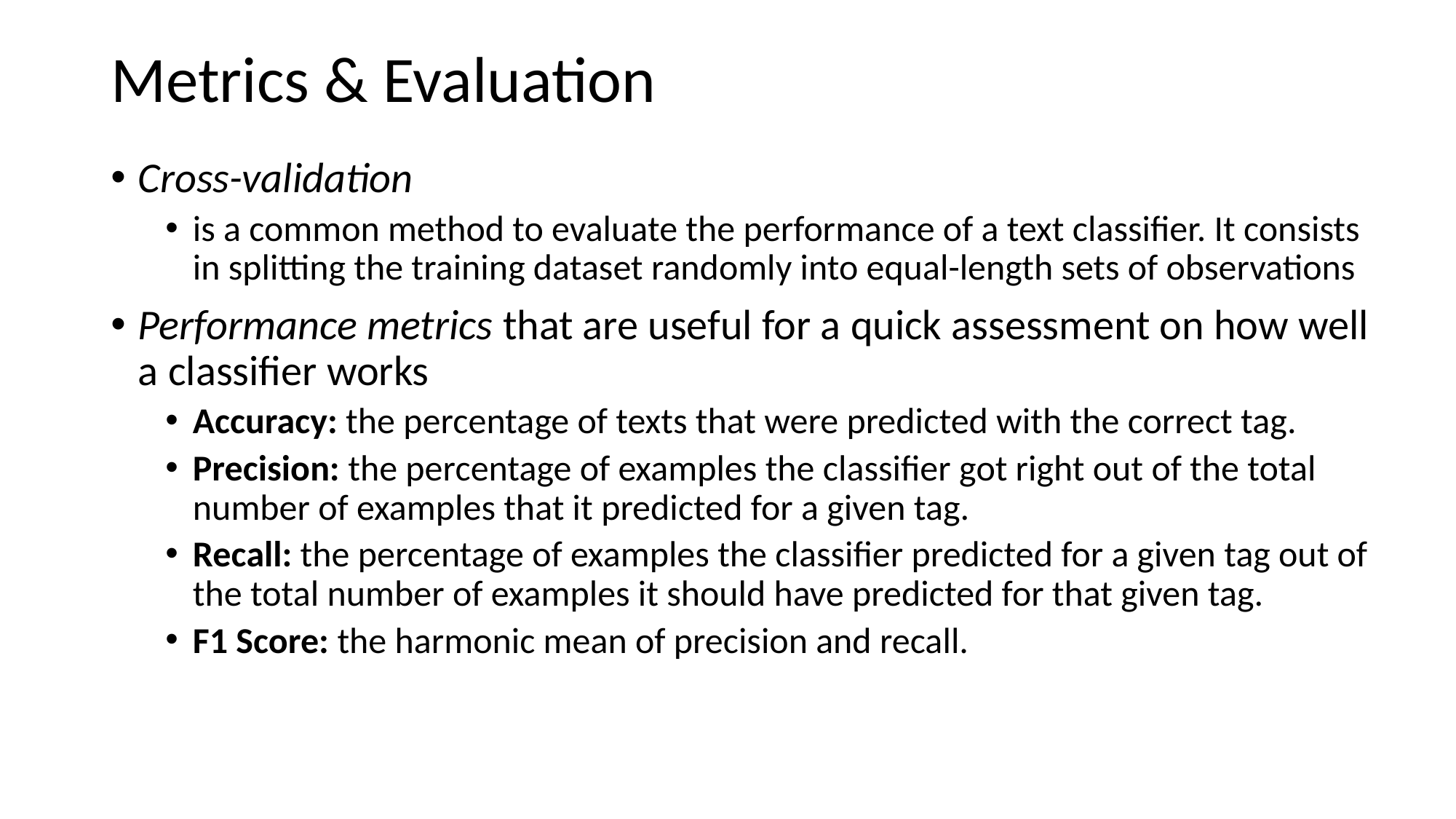

# Metrics & Evaluation
Cross-validation
is a common method to evaluate the performance of a text classifier. It consists in splitting the training dataset randomly into equal-length sets of observations
Performance metrics that are useful for a quick assessment on how well a classifier works
Accuracy: the percentage of texts that were predicted with the correct tag.
Precision: the percentage of examples the classifier got right out of the total number of examples that it predicted for a given tag.
Recall: the percentage of examples the classifier predicted for a given tag out of the total number of examples it should have predicted for that given tag.
F1 Score: the harmonic mean of precision and recall.